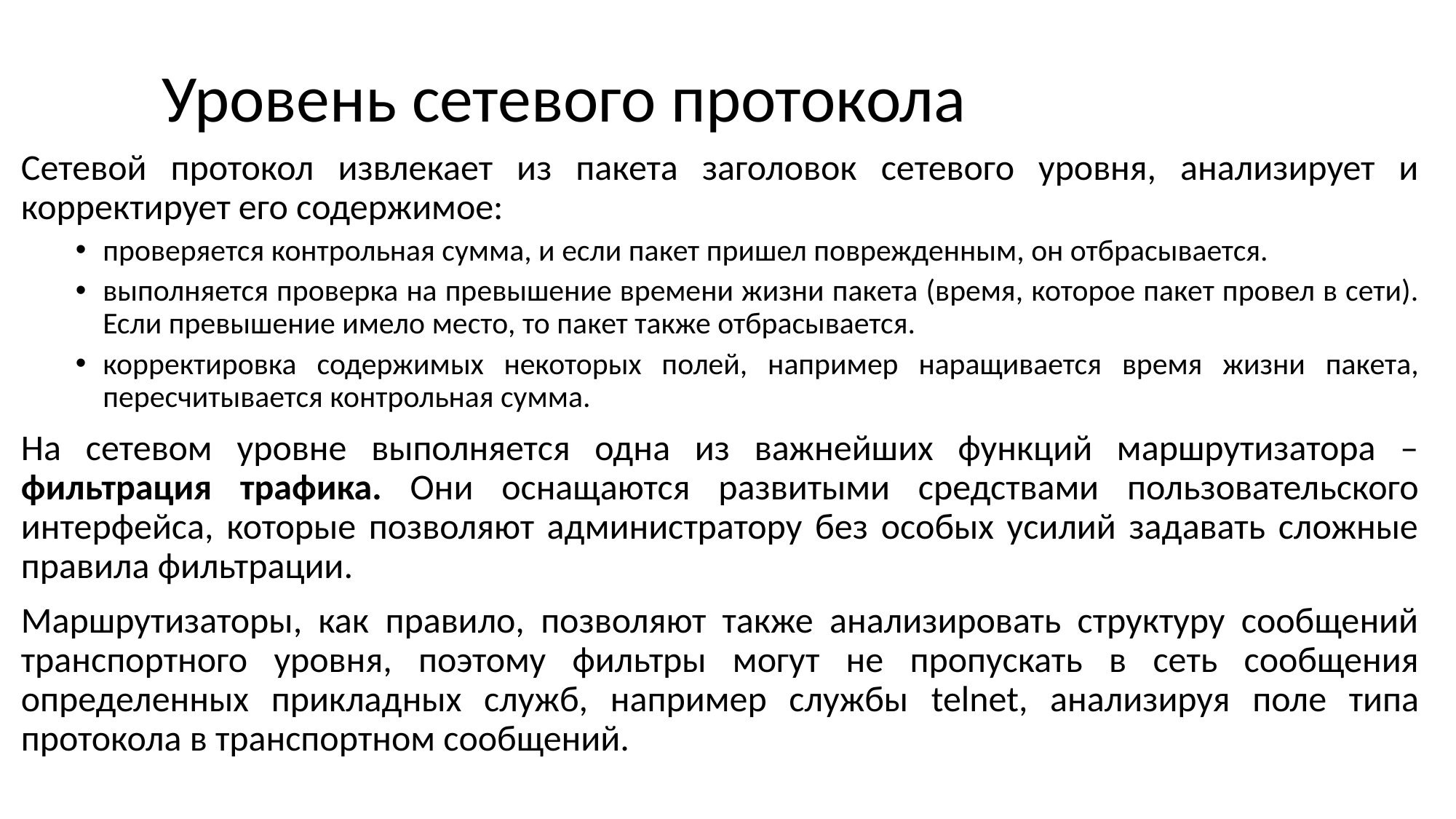

# Уровень сетевого протокола
Сетевой протокол извлекает из пакета заголовок сетевого уровня, анализирует и корректирует его содержимое:
проверяется контрольная сумма, и если пакет пришел поврежденным, он отбрасывается.
выполняется проверка на превышение времени жизни пакета (время, которое пакет провел в сети). Если превышение имело место, то пакет также отбрасывается.
корректировка содержимых некоторых полей, например наращивается время жизни пакета, пересчитывается контрольная сумма.
На сетевом уровне выполняется одна из важнейших функций маршрутизатора – фильтрация трафика. Они оснащаются развитыми средствами пользовательского интерфейса, которые позволяют администратору без особых усилий задавать сложные правила фильтрации.
Маршрутизаторы, как правило, позволяют также анализировать структуру сообщений транспортного уровня, поэтому фильтры могут не пропускать в сеть сообщения определенных прикладных служб, например службы telnet, анализируя поле типа протокола в транспортном сообщений.